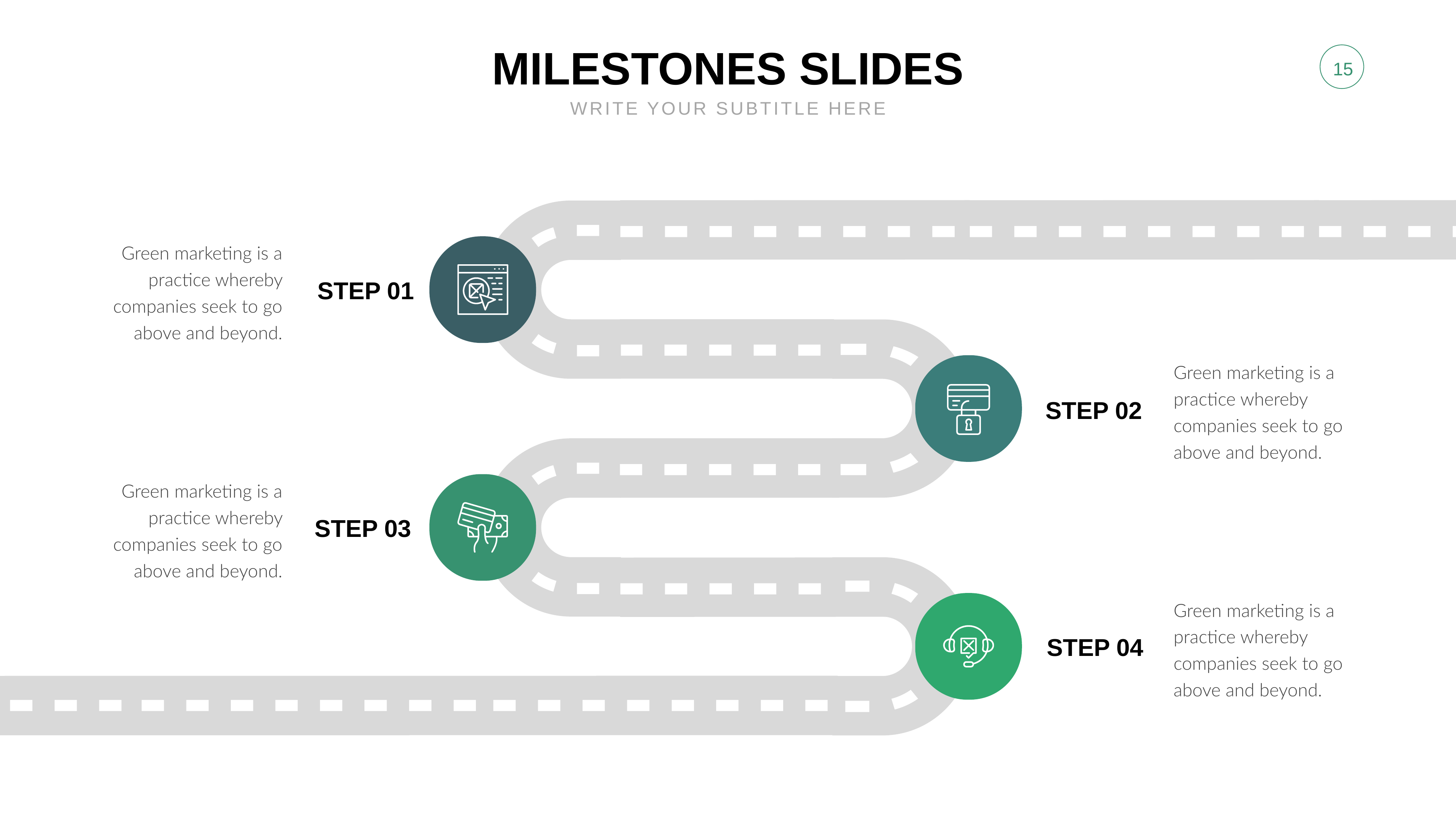

MILESTONES SLIDES
WRITE YOUR SUBTITLE HERE

Green marketing is a practice whereby companies seek to go above and beyond.

STEP 01

Green marketing is a practice whereby companies seek to go above and beyond.

STEP 02

Green marketing is a practice whereby companies seek to go above and beyond.

STEP 03

Green marketing is a practice whereby companies seek to go above and beyond.

STEP 04